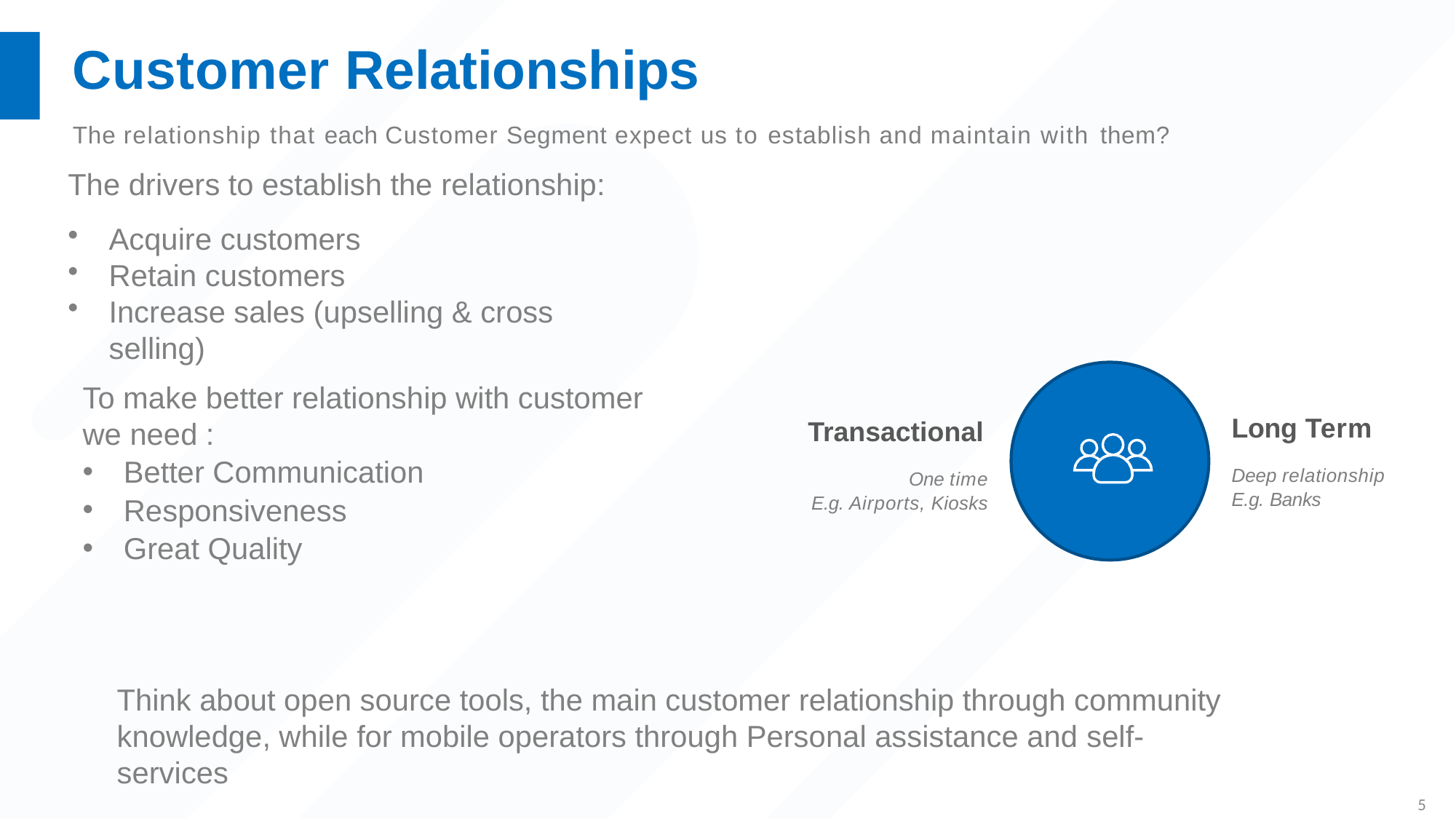

# Customer Relationships
The relationship that each Customer Segment expect us to establish and maintain with them?
The drivers to establish the relationship:
Acquire customers
Retain customers
Increase sales (upselling & cross selling)

To make better relationship with customer we need :
Better Communication
Responsiveness
Great Quality

Long Term
Deep relationship
E.g. Banks
Transactional
One time
E.g. Airports, Kiosks

Think about open source tools, the main customer relationship through community  knowledge, while for mobile operators through Personal assistance and self-services
5